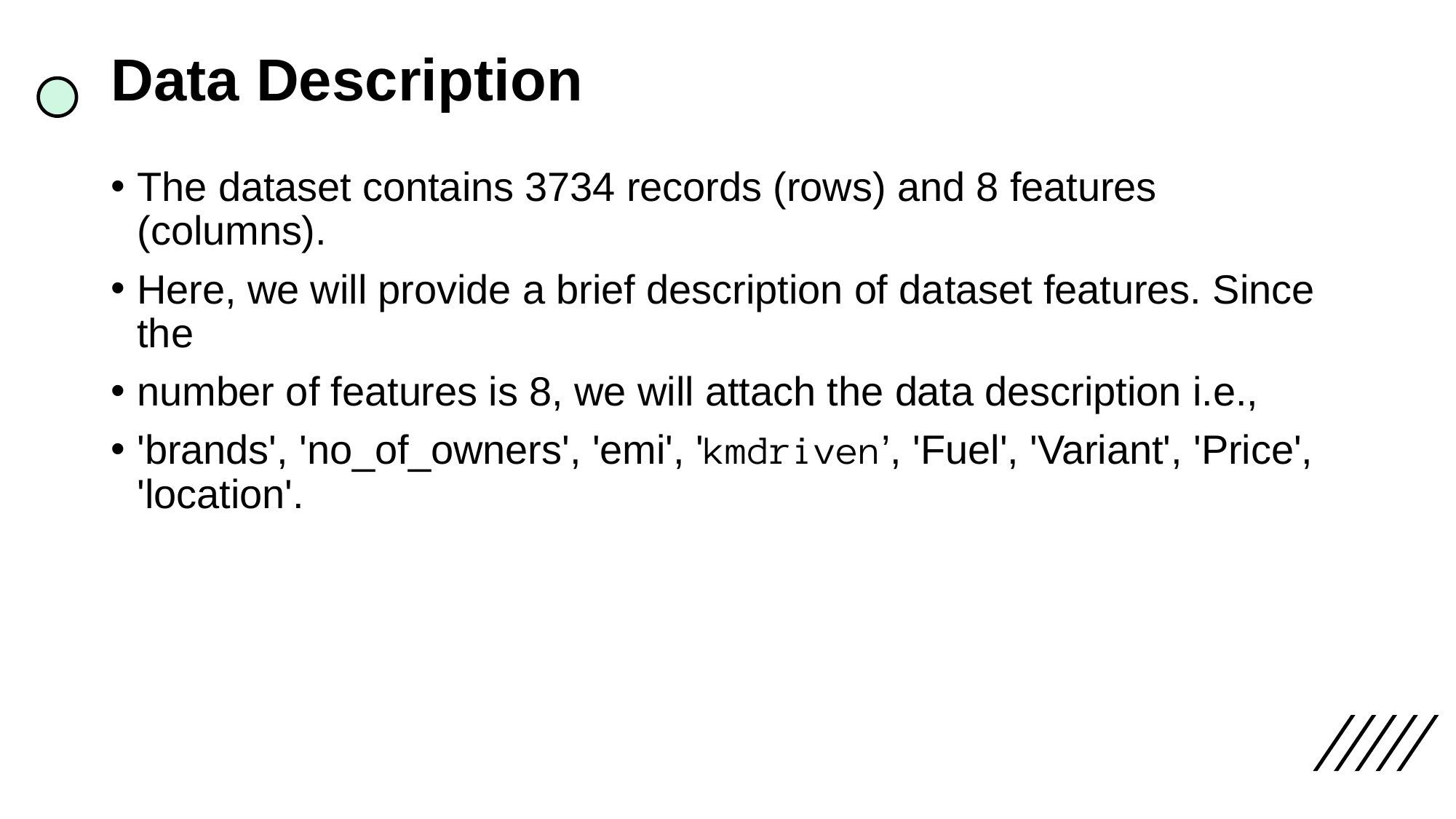

# Data Description
The dataset contains 3734 records (rows) and 8 features (columns).
Here, we will provide a brief description of dataset features. Since the
number of features is 8, we will attach the data description i.e.,
'brands', 'no_of_owners', 'emi', 'kmdriven’, 'Fuel', 'Variant', 'Price', 'location'.